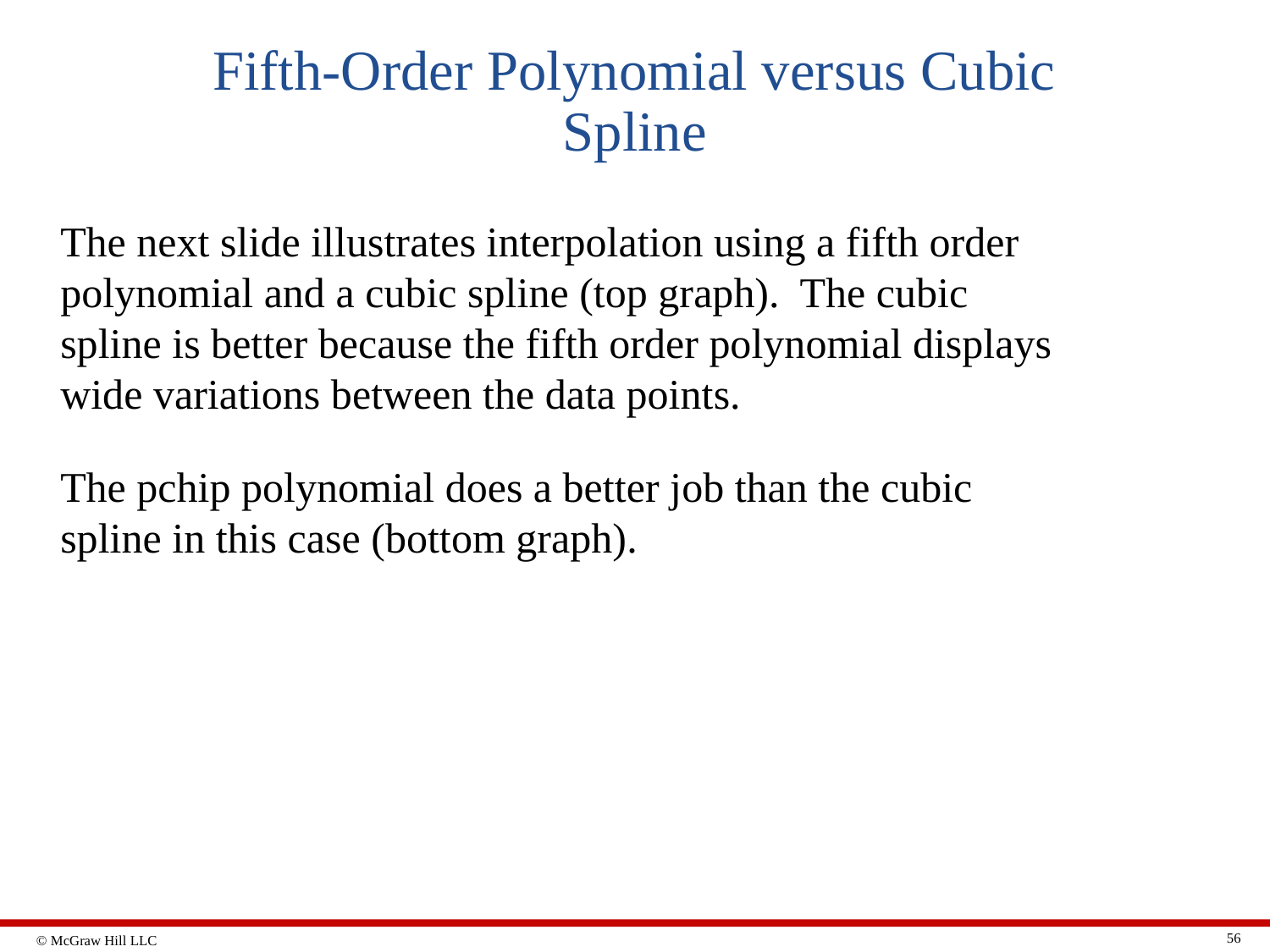

# Fifth-Order Polynomial versus Cubic Spline
The next slide illustrates interpolation using a fifth order polynomial and a cubic spline (top graph).  The cubic spline is better because the fifth order polynomial displays wide variations between the data points.
The pchip polynomial does a better job than the cubic spline in this case (bottom graph).
56